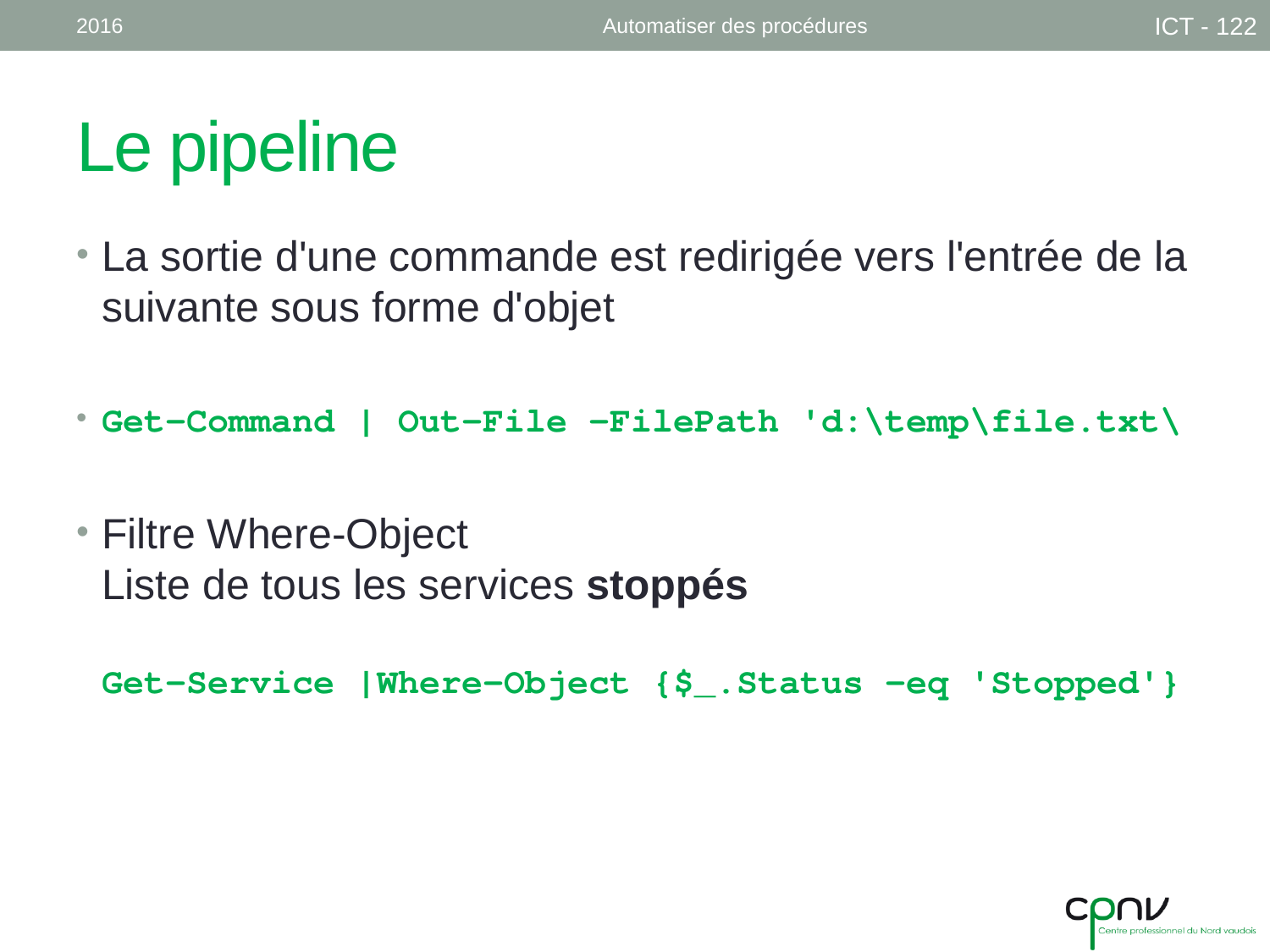

2016
Automatiser des procédures
ICT - 122
# Le pipeline
La sortie d'une commande est redirigée vers l'entrée de la suivante sous forme d'objet

Get-Command | Out-File -FilePath 'd:\temp\file.txt\

Filtre Where-Object
Liste de tous les services stoppés
Get-Service |Where-Object {$_.Status -eq 'Stopped'}